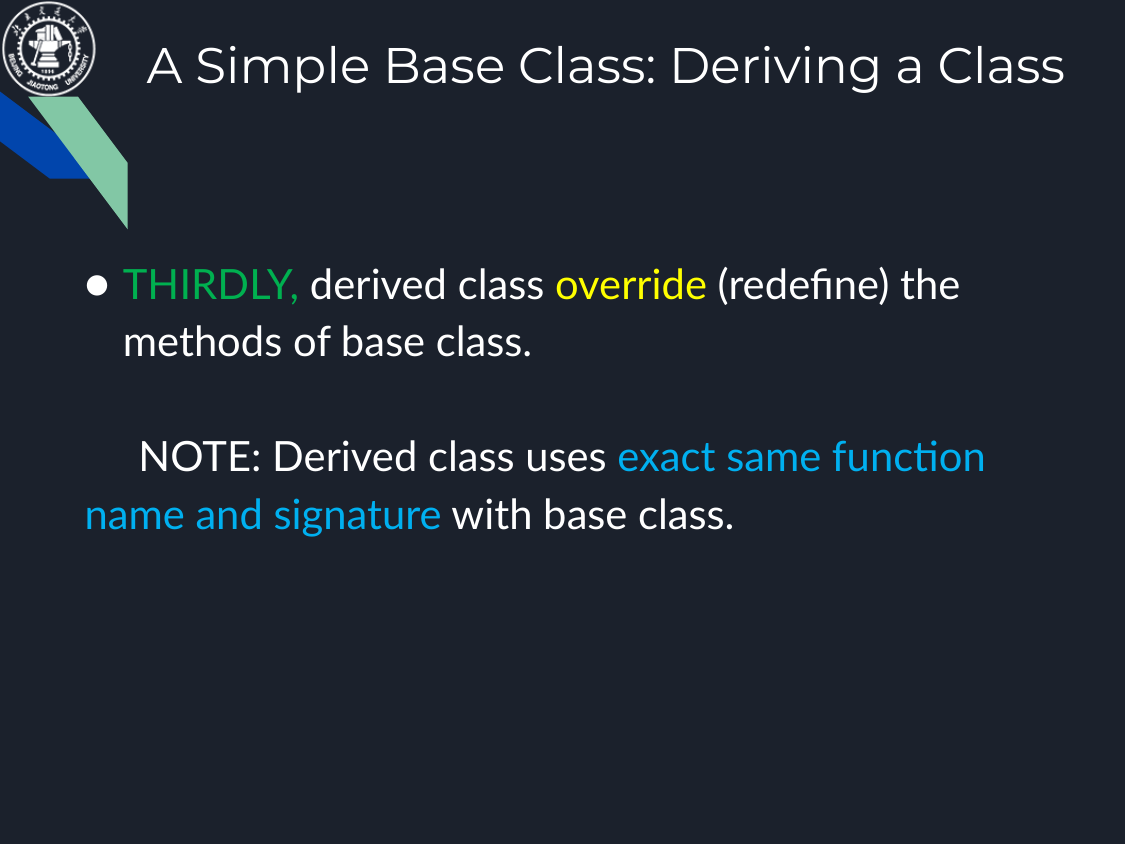

# A Simple Base Class: Deriving a Class
THIRDLY, derived class override (redefine) the methods of base class.

     NOTE: Derived class uses exact same function name and signature with base class.